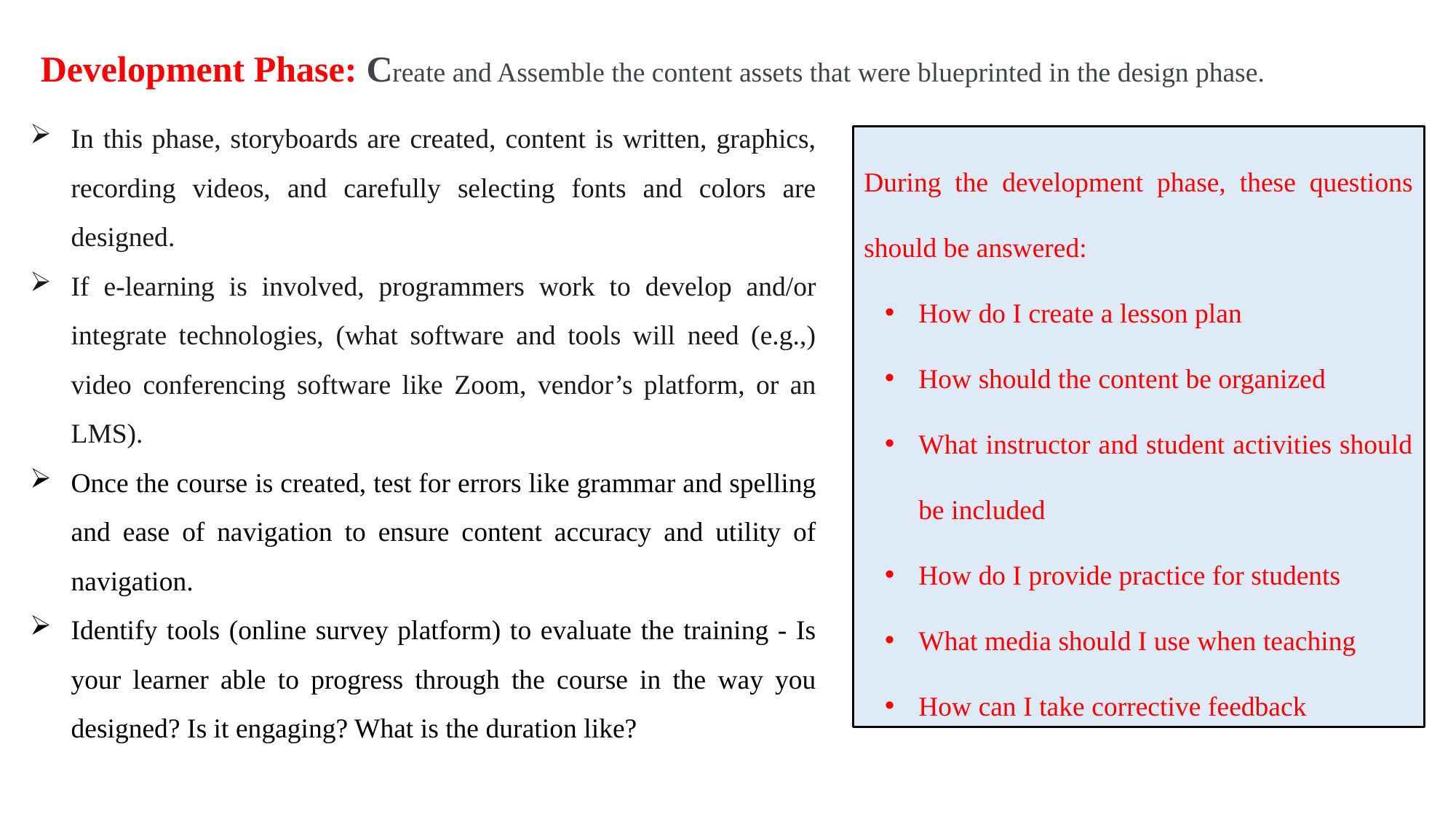

Development Phase: Create and Assemble the content assets that were blueprinted in the design phase.
In this phase, storyboards are created, content is written, graphics, recording videos, and carefully selecting fonts and colors are designed.
If e-learning is involved, programmers work to develop and/or integrate technologies, (what software and tools will need (e.g.,) video conferencing software like Zoom, vendor’s platform, or an LMS).
Once the course is created, test for errors like grammar and spelling and ease of navigation to ensure content accuracy and utility of navigation.
Identify tools (online survey platform) to evaluate the training - Is your learner able to progress through the course in the way you designed? Is it engaging? What is the duration like?
During the development phase, these questions should be answered:
How do I create a lesson plan
How should the content be organized
What instructor and student activities should be included
How do I provide practice for students
What media should I use when teaching
How can I take corrective feedback